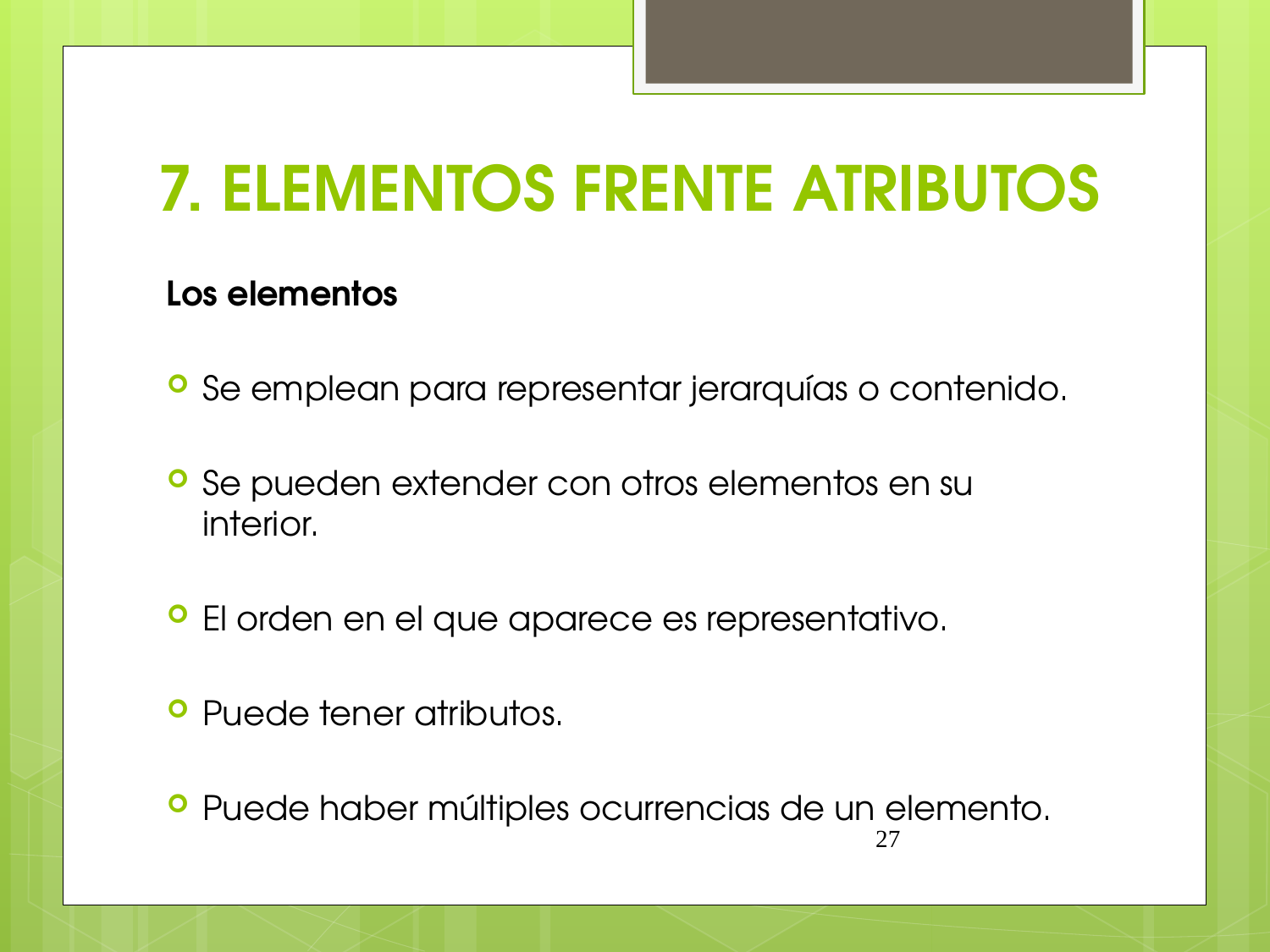

# 7. ELEMENTOS FRENTE ATRIBUTOS
Los elementos

Se emplean para representar jerarquías o contenido.

Se pueden extender con otros elementos en su interior.

El orden en el que aparece es representativo.

Puede tener atributos.

Puede haber múltiples ocurrencias de un elemento.

27